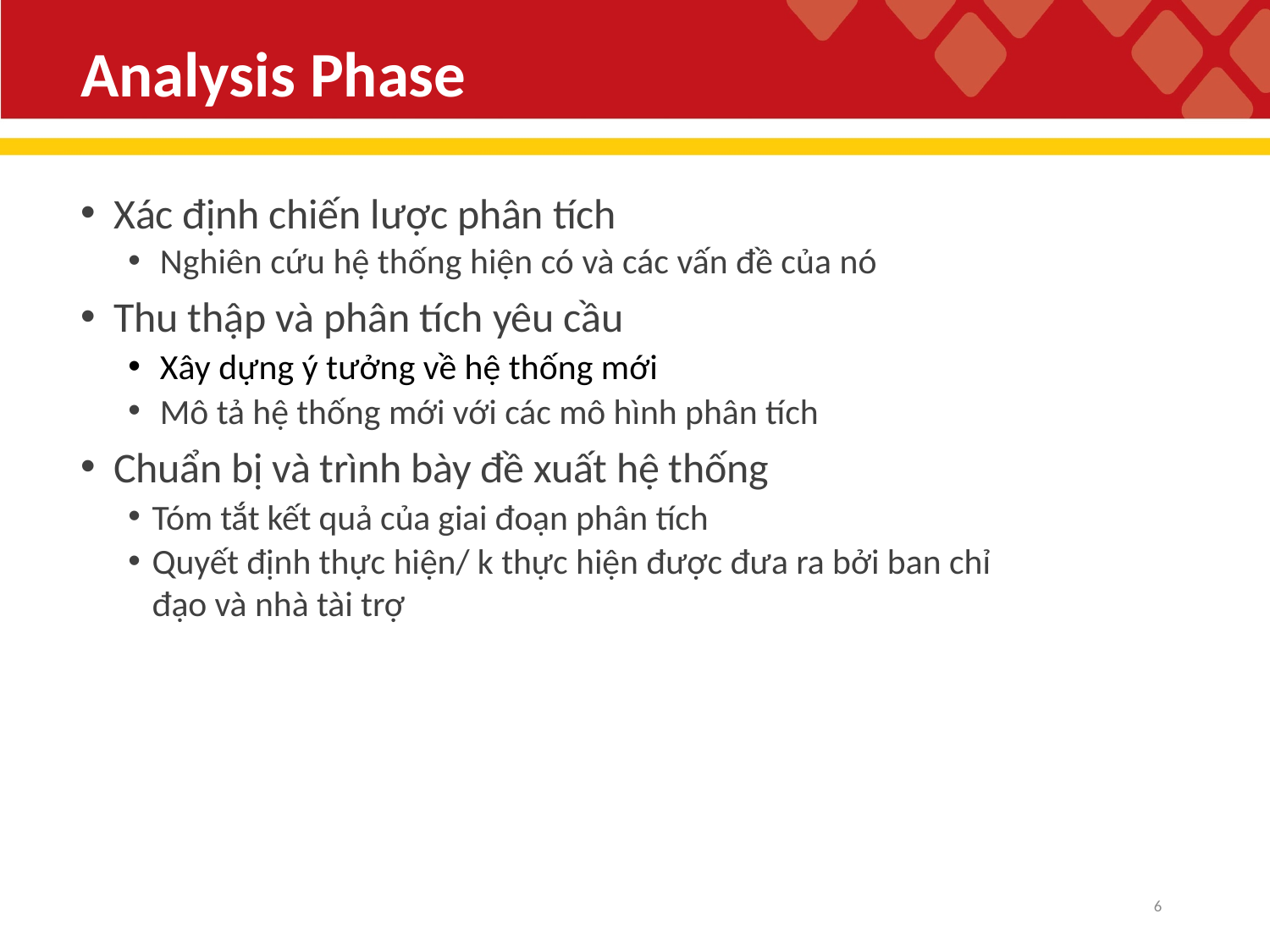

# Analysis Phase
Xác định chiến lược phân tích
Nghiên cứu hệ thống hiện có và các vấn đề của nó
Thu thập và phân tích yêu cầu
Xây dựng ý tưởng về hệ thống mới
Mô tả hệ thống mới với các mô hình phân tích
Chuẩn bị và trình bày đề xuất hệ thống
Tóm tắt kết quả của giai đoạn phân tích
Quyết định thực hiện/ k thực hiện được đưa ra bởi ban chỉ đạo và nhà tài trợ
6